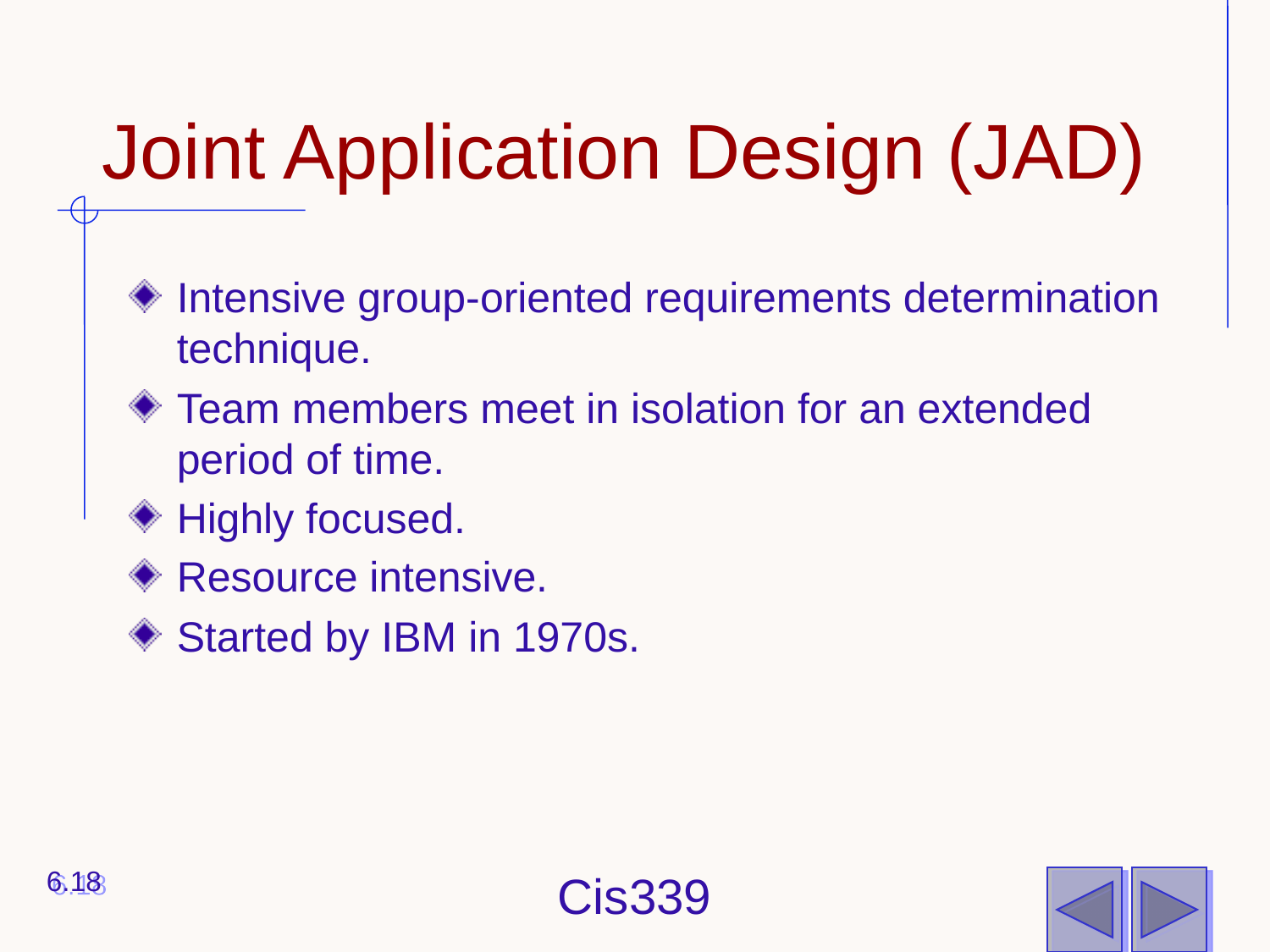

# Joint Application Design (JAD)
Intensive group-oriented requirements determination technique.
Team members meet in isolation for an extended period of time.
Highly focused.
Resource intensive.
Started by IBM in 1970s.
6.18
Cis339